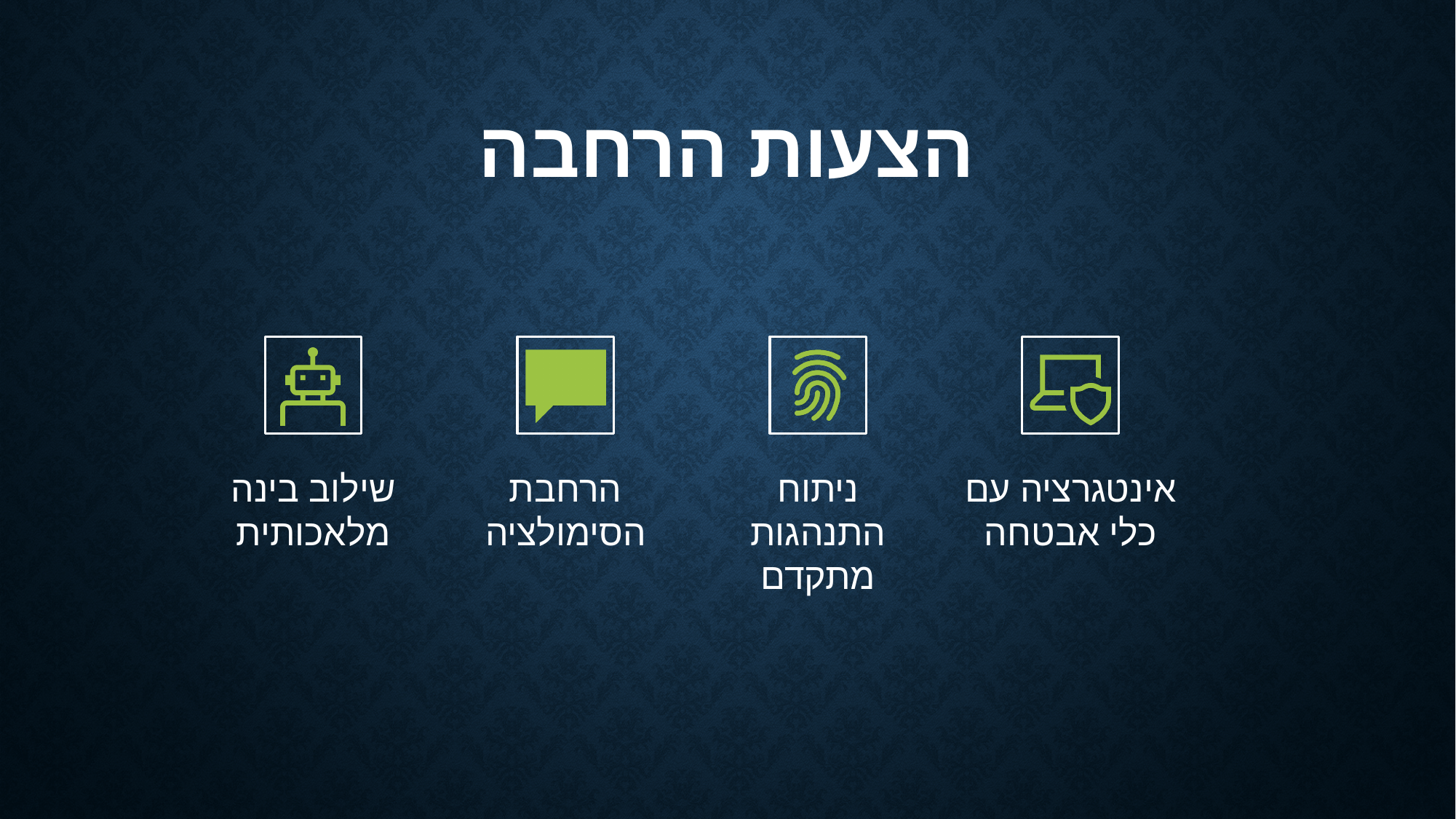

# הצעות הרחבה
שילוב בינה מלאכותית
הרחבת הסימולציה
ניתוח התנהגות מתקדם
אינטגרציה עם כלי אבטחה